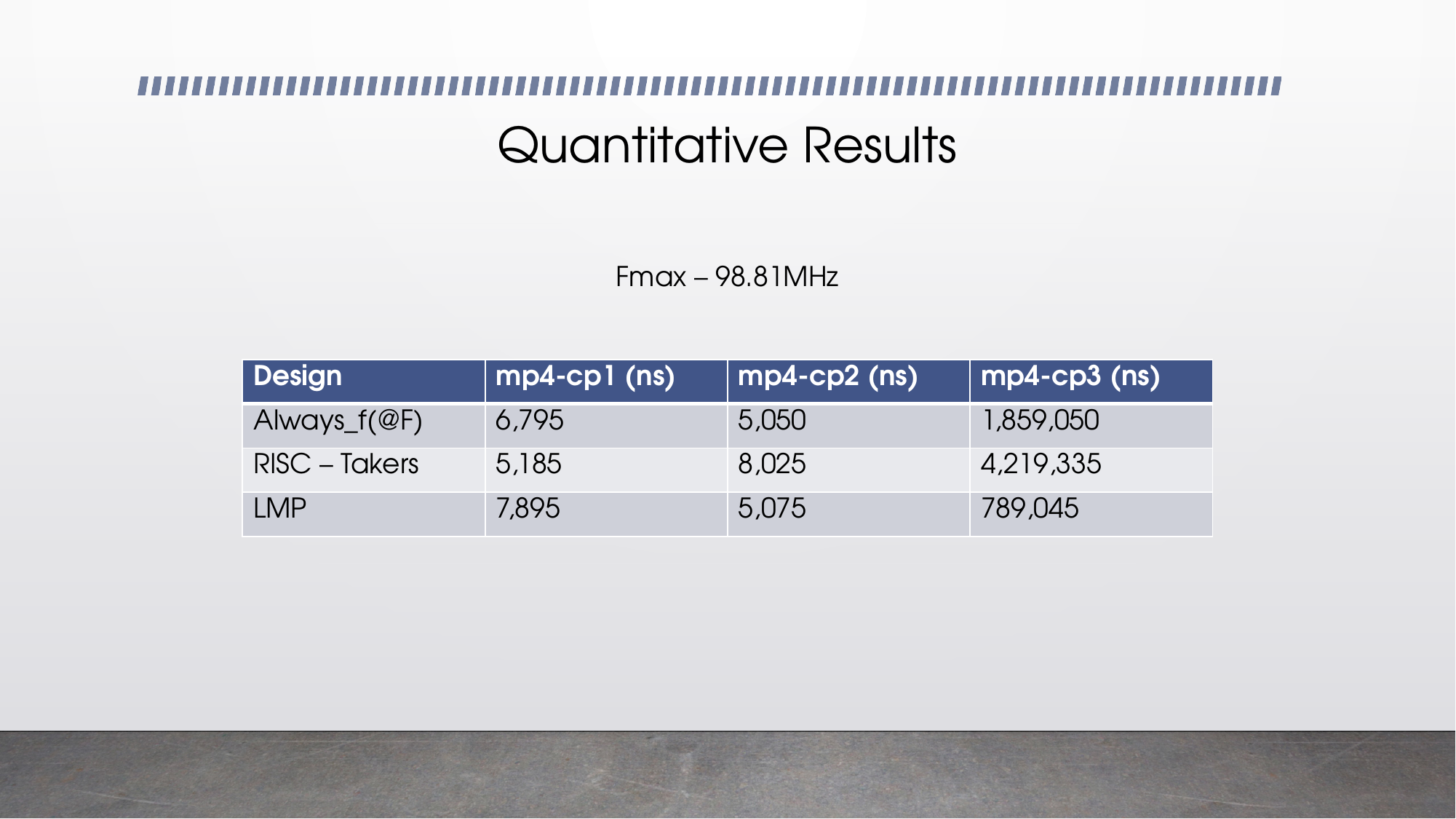

# Quantitative Results
Fmax – 98.81MHz
| Design | mp4-cp1 (ns) | mp4-cp2 (ns) | mp4-cp3 (ns) |
| --- | --- | --- | --- |
| Always\_f(@F) | 6,795 | 5,050 | 1,859,050 |
| RISC – Takers | 5,185 | 8,025 | 4,219,335 |
| LMP | 7,895 | 5,075 | 789,045 |